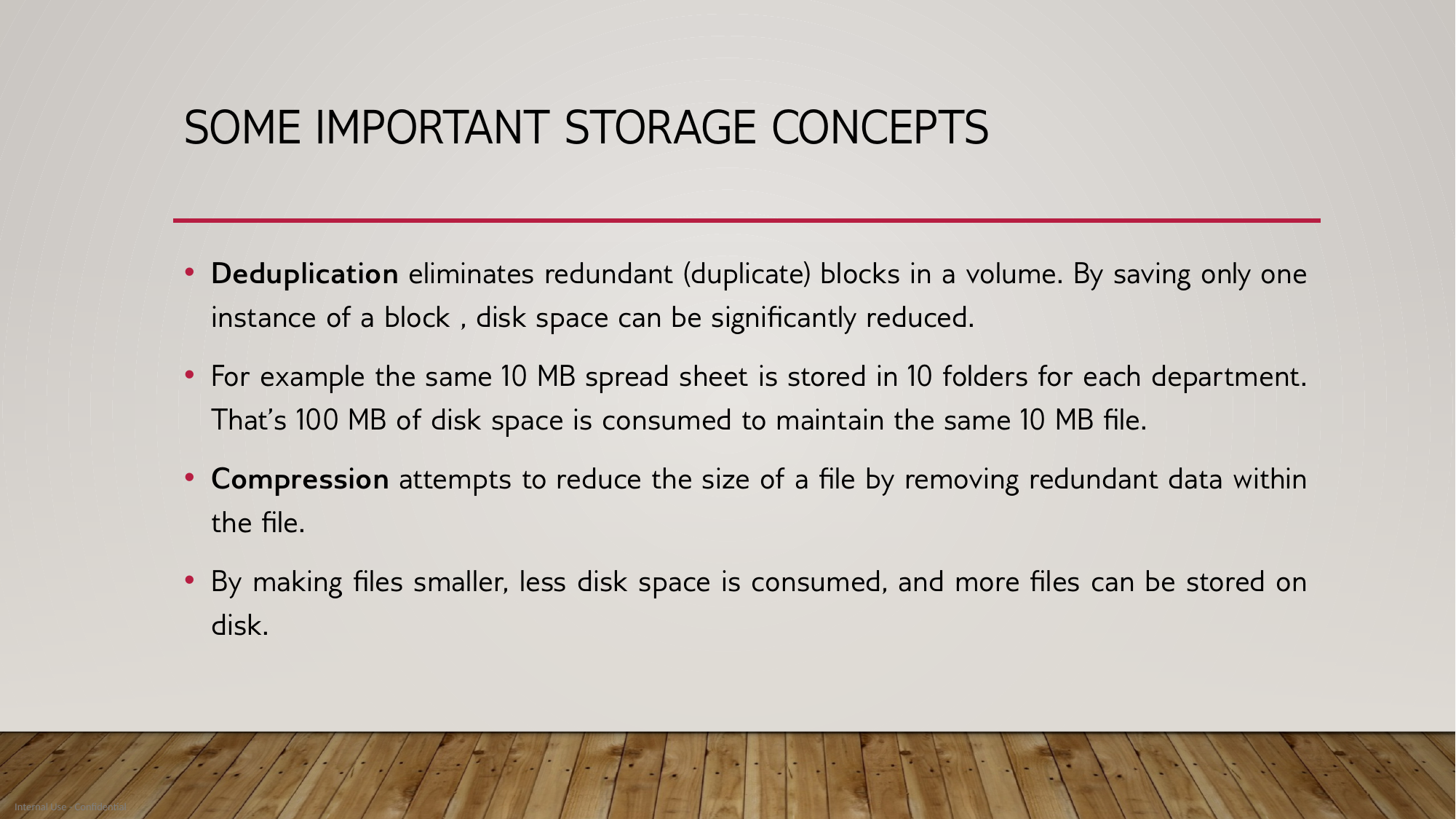

# Some Important storage concepts
Deduplication eliminates redundant (duplicate) blocks in a volume. By saving only one instance of a block , disk space can be significantly reduced.
For example the same 10 MB spread sheet is stored in 10 folders for each department. That’s 100 MB of disk space is consumed to maintain the same 10 MB file.
Compression attempts to reduce the size of a file by removing redundant data within the file.
By making files smaller, less disk space is consumed, and more files can be stored on disk.